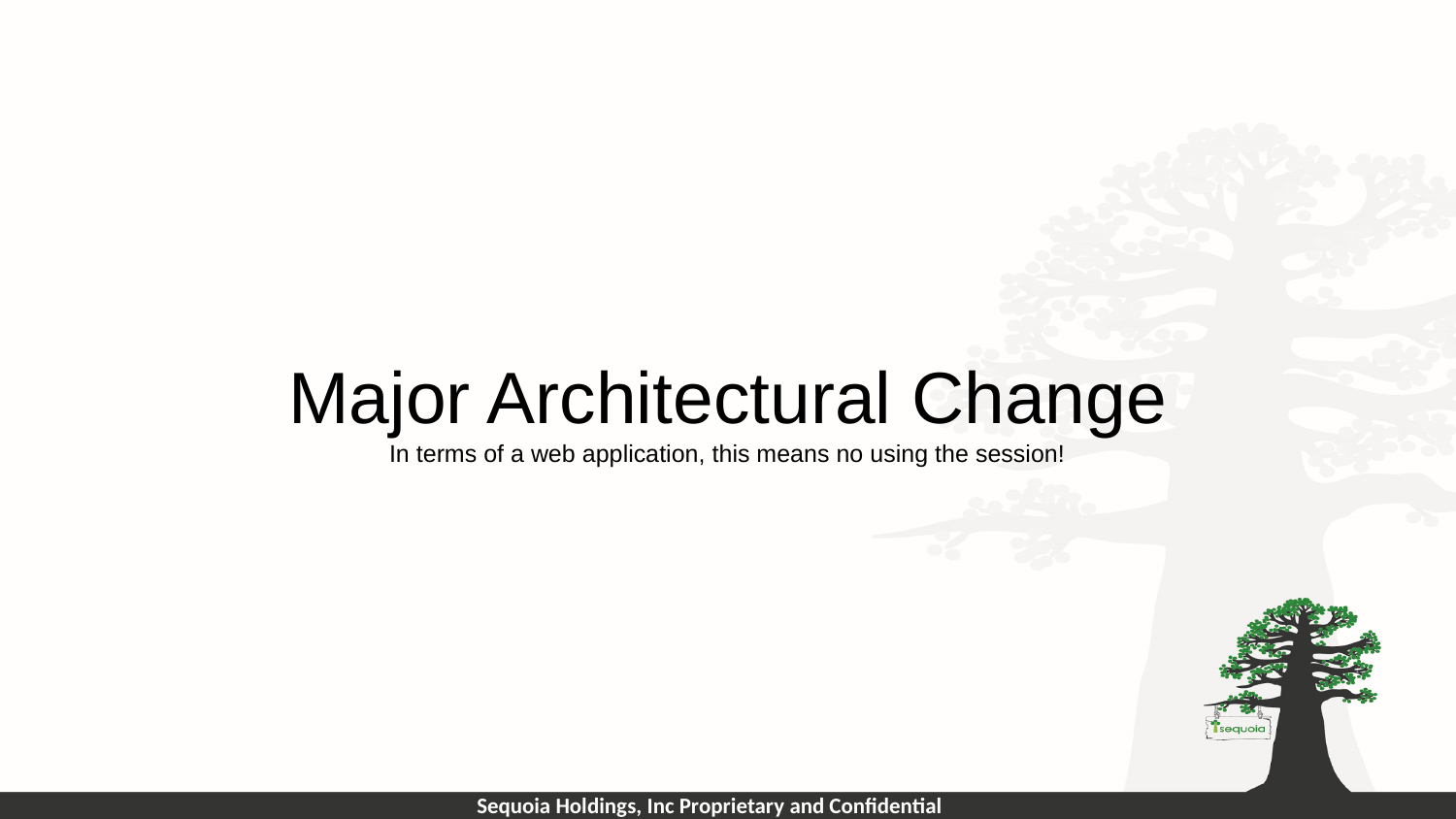

# Major Architectural Change
In terms of a web application, this means no using the session!
Sequoia Holdings, Inc Proprietary and Confidential